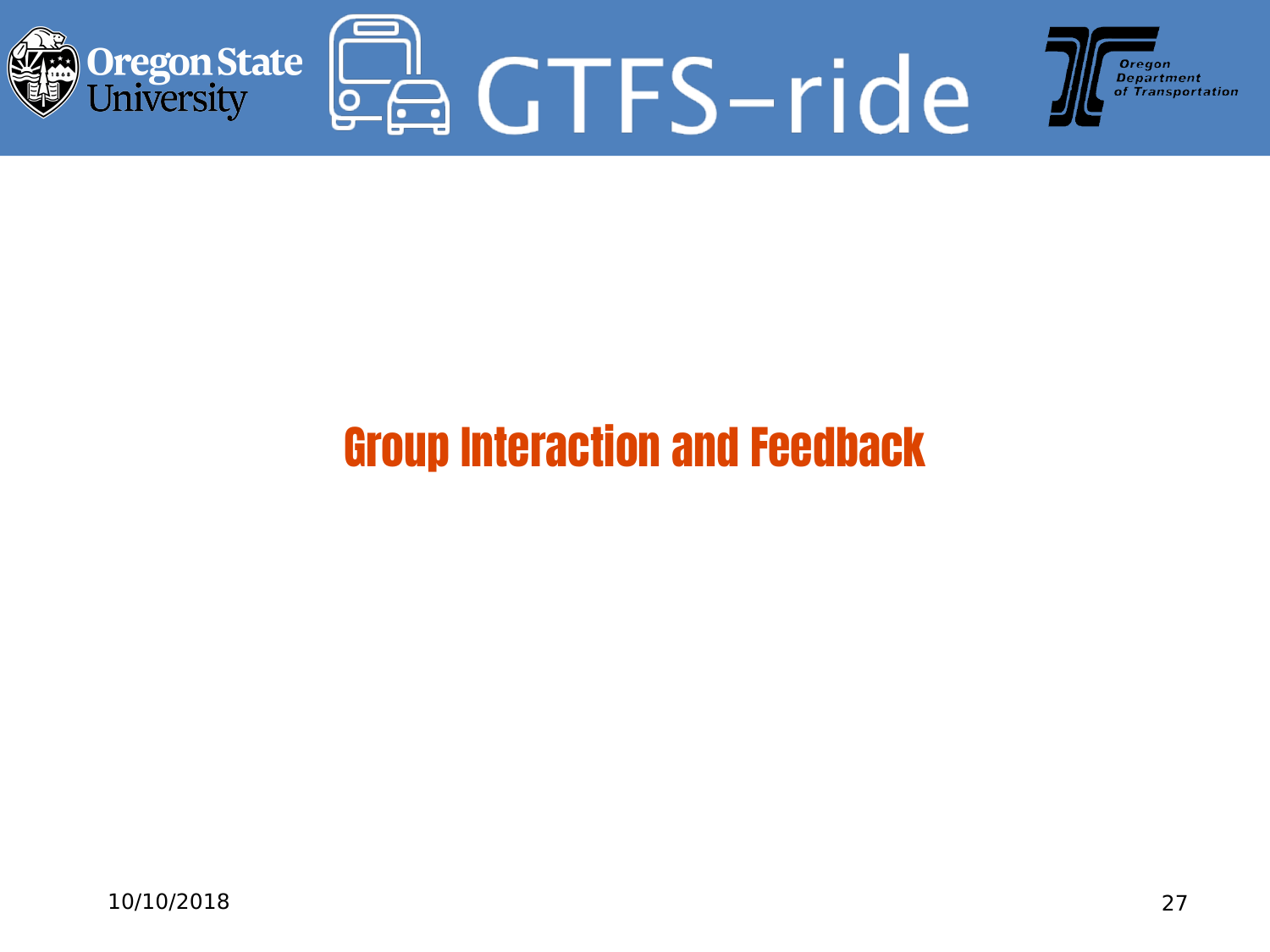

# Group Interaction and Feedback
10/10/2018
27